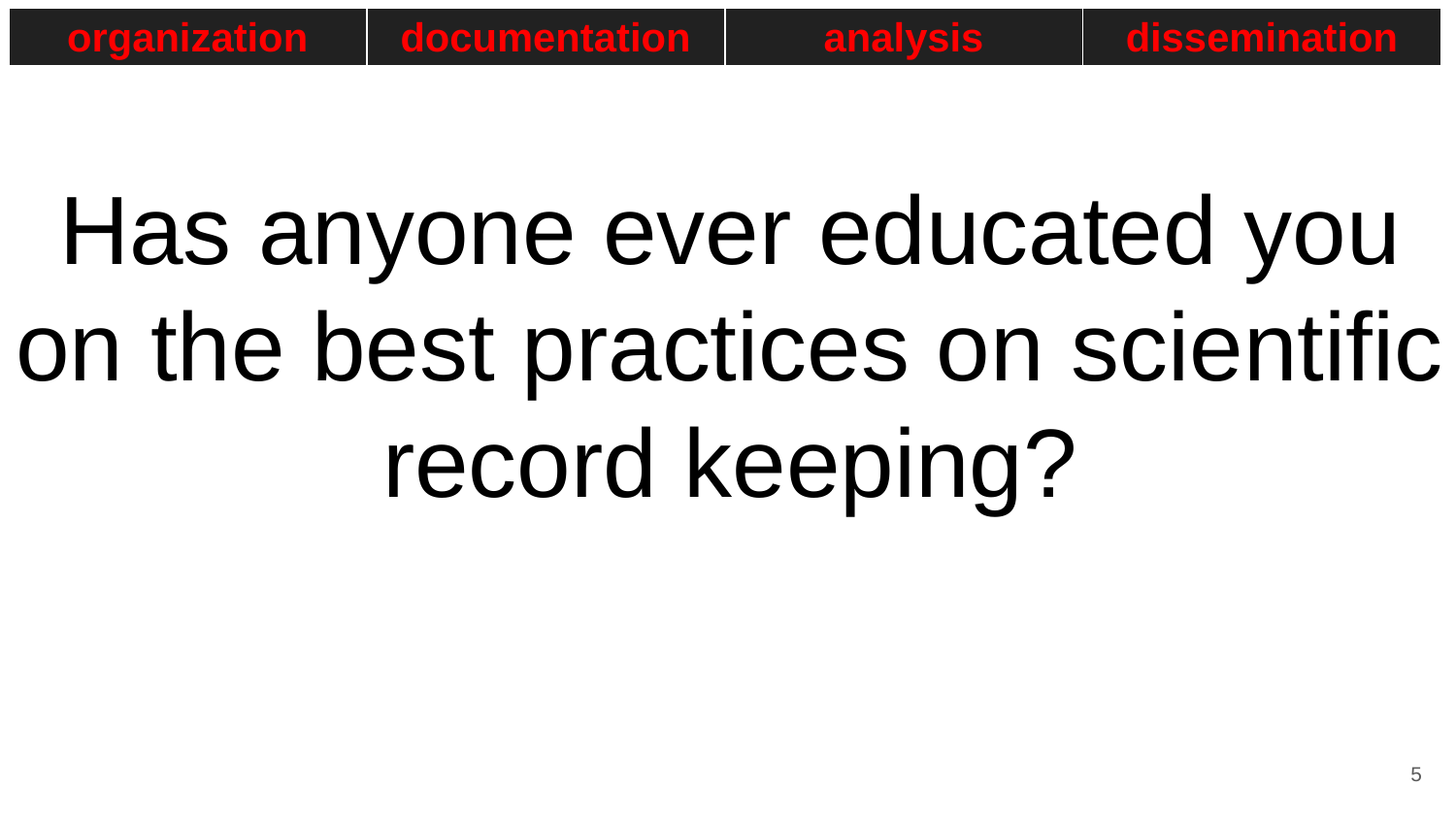

| organization | documentation | analysis | dissemination |
| --- | --- | --- | --- |
# Has anyone ever educated you on the best practices on scientific record keeping?
5